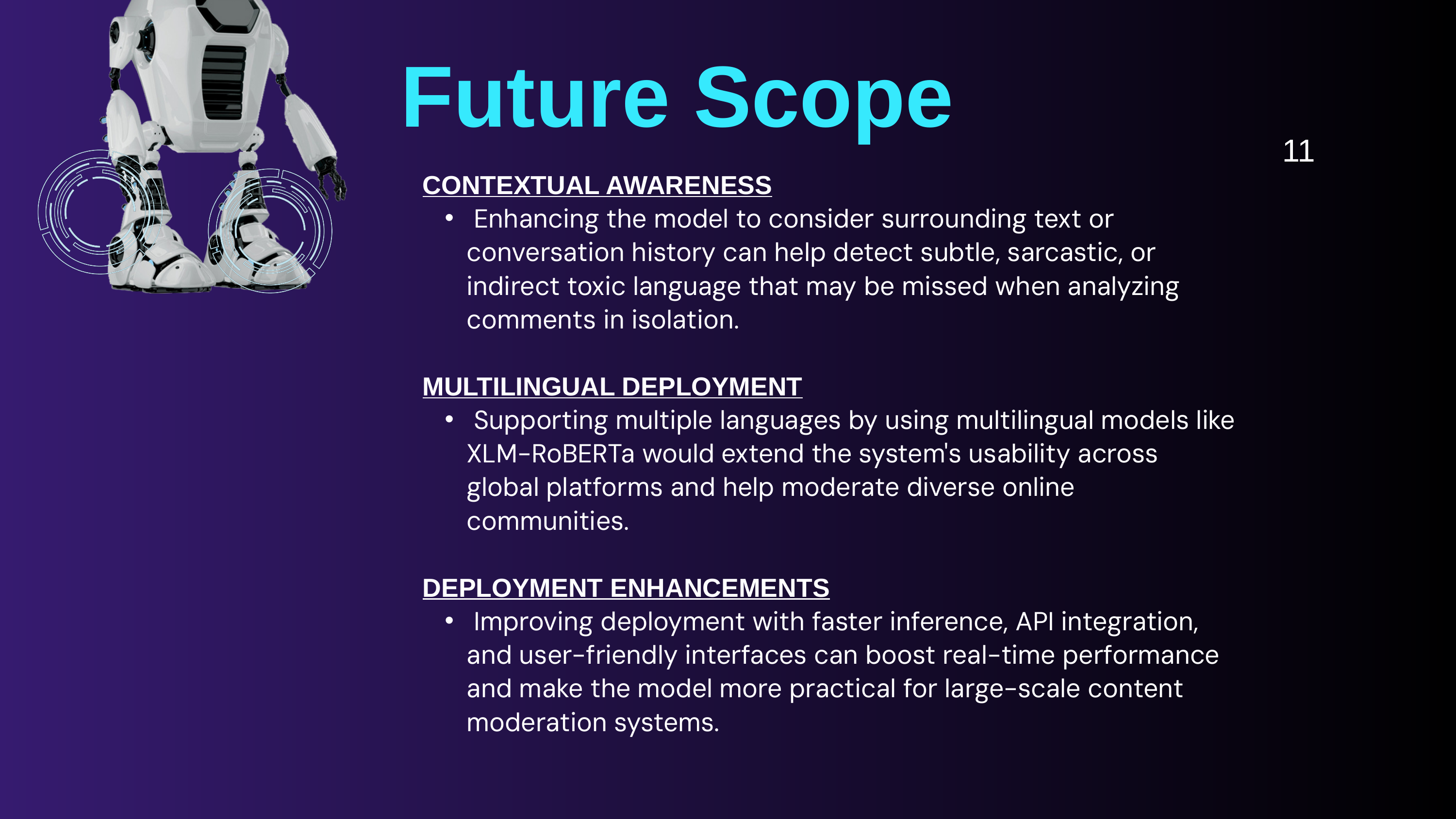

Future Scope
11

CONTEXTUAL AWARENESS
 Enhancing the model to consider surrounding text or conversation history can help detect subtle, sarcastic, or indirect toxic language that may be missed when analyzing comments in isolation.

MULTILINGUAL DEPLOYMENT
 Supporting multiple languages by using multilingual models like XLM-RoBERTa would extend the system's usability across global platforms and help moderate diverse online communities.

DEPLOYMENT ENHANCEMENTS
 Improving deployment with faster inference, API integration, and user-friendly interfaces can boost real-time performance and make the model more practical for large-scale content moderation systems.